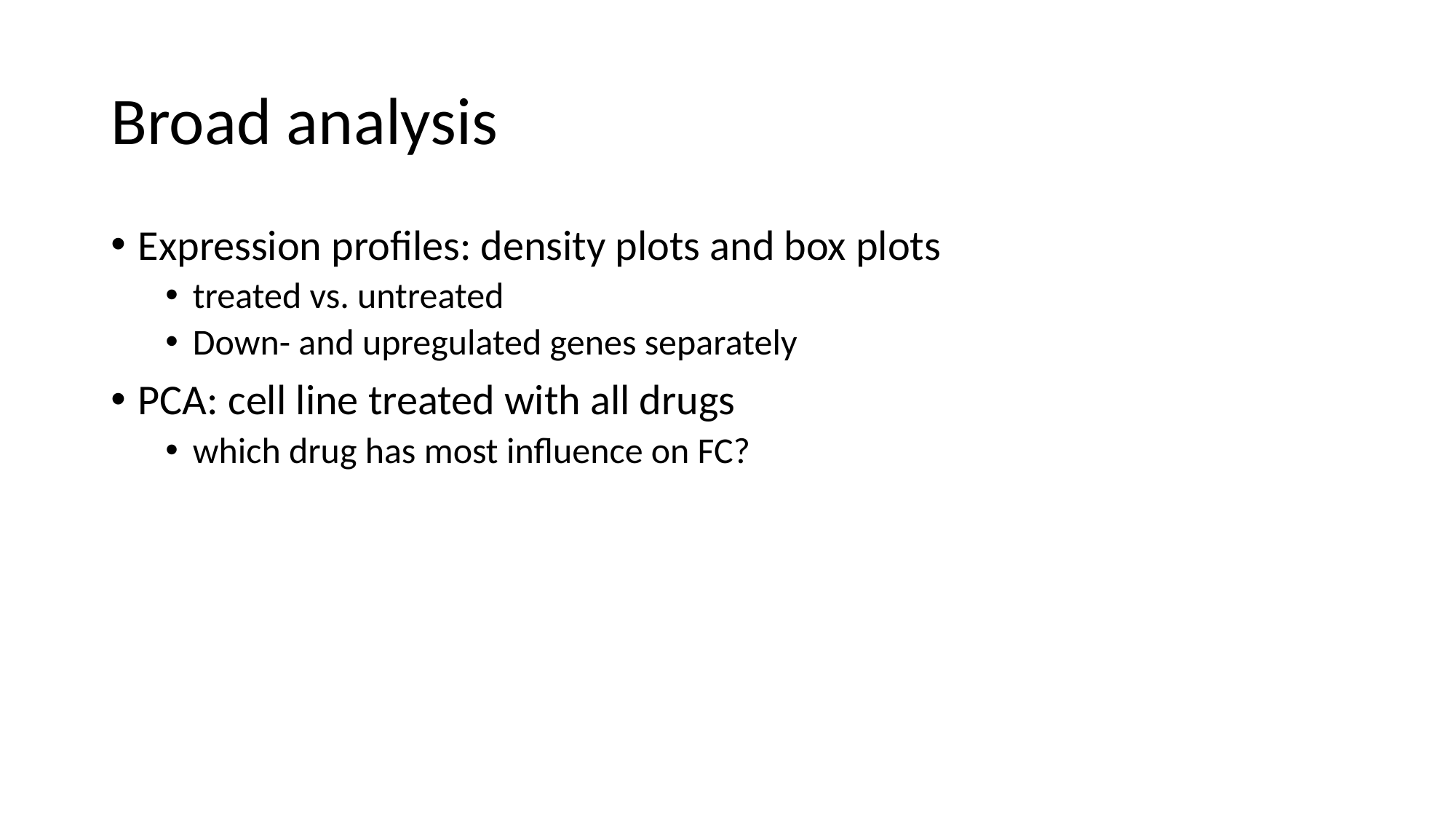

# Broad analysis
Expression profiles: density plots and box plots
treated vs. untreated
Down- and upregulated genes separately
PCA: cell line treated with all drugs
which drug has most influence on FC?